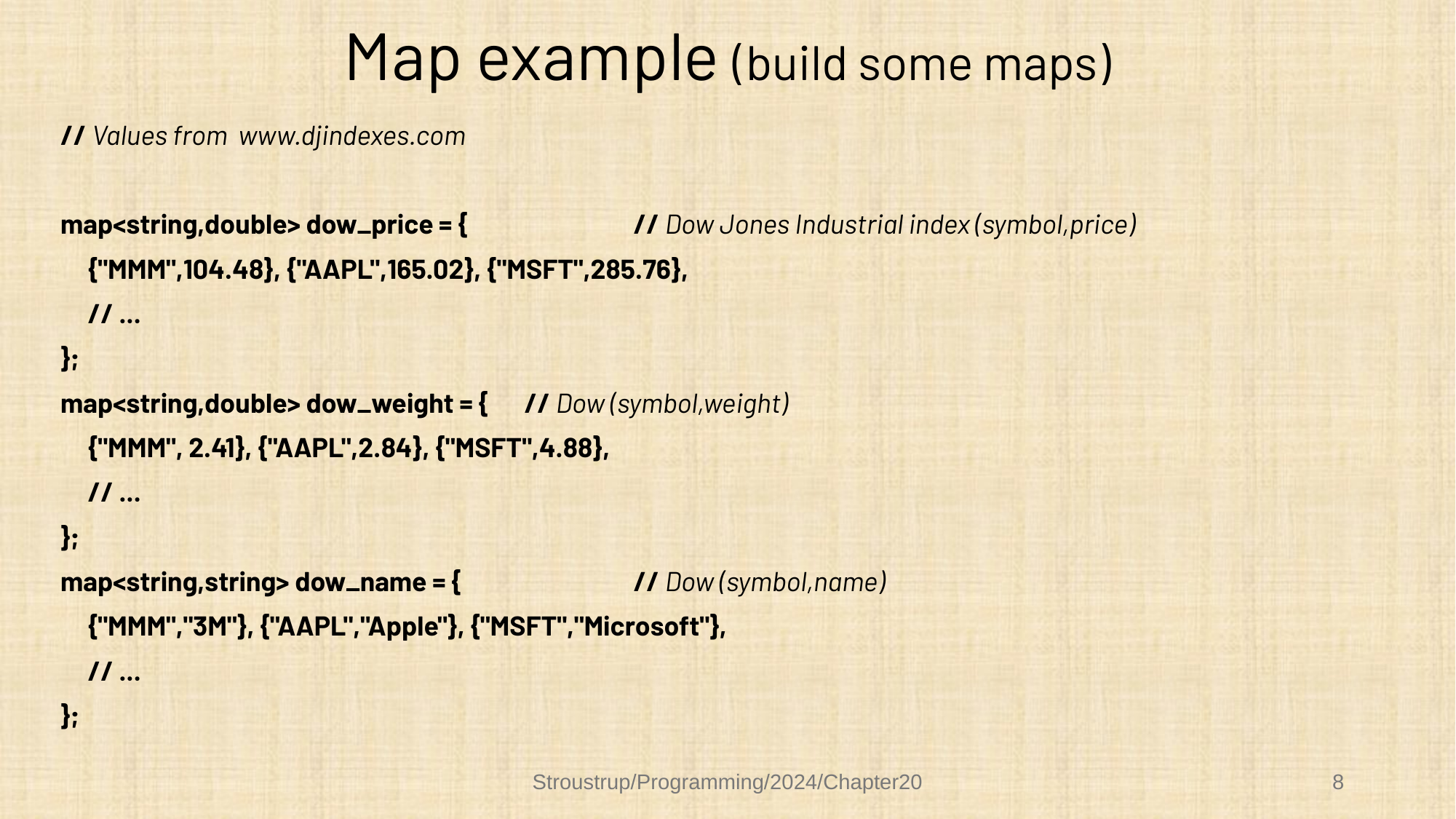

# Map example (build some maps)
// Values from  www.djindexes.com

map<string,double> dow_price = {		// Dow Jones Industrial index (symbol,price)
	{"MMM",104.48}, {"AAPL",165.02}, {"MSFT",285.76},
	// ...
};
map<string,double> dow_weight = {	// Dow (symbol,weight)
	{"MMM", 2.41}, {"AAPL",2.84}, {"MSFT",4.88},
	// ...
};
map<string,string> dow_name = {		// Dow (symbol,name)
	{"MMM","3M"}, {"AAPL","Apple"}, {"MSFT","Microsoft"},
	// ...
};
Stroustrup/Programming/2024/Chapter20
8